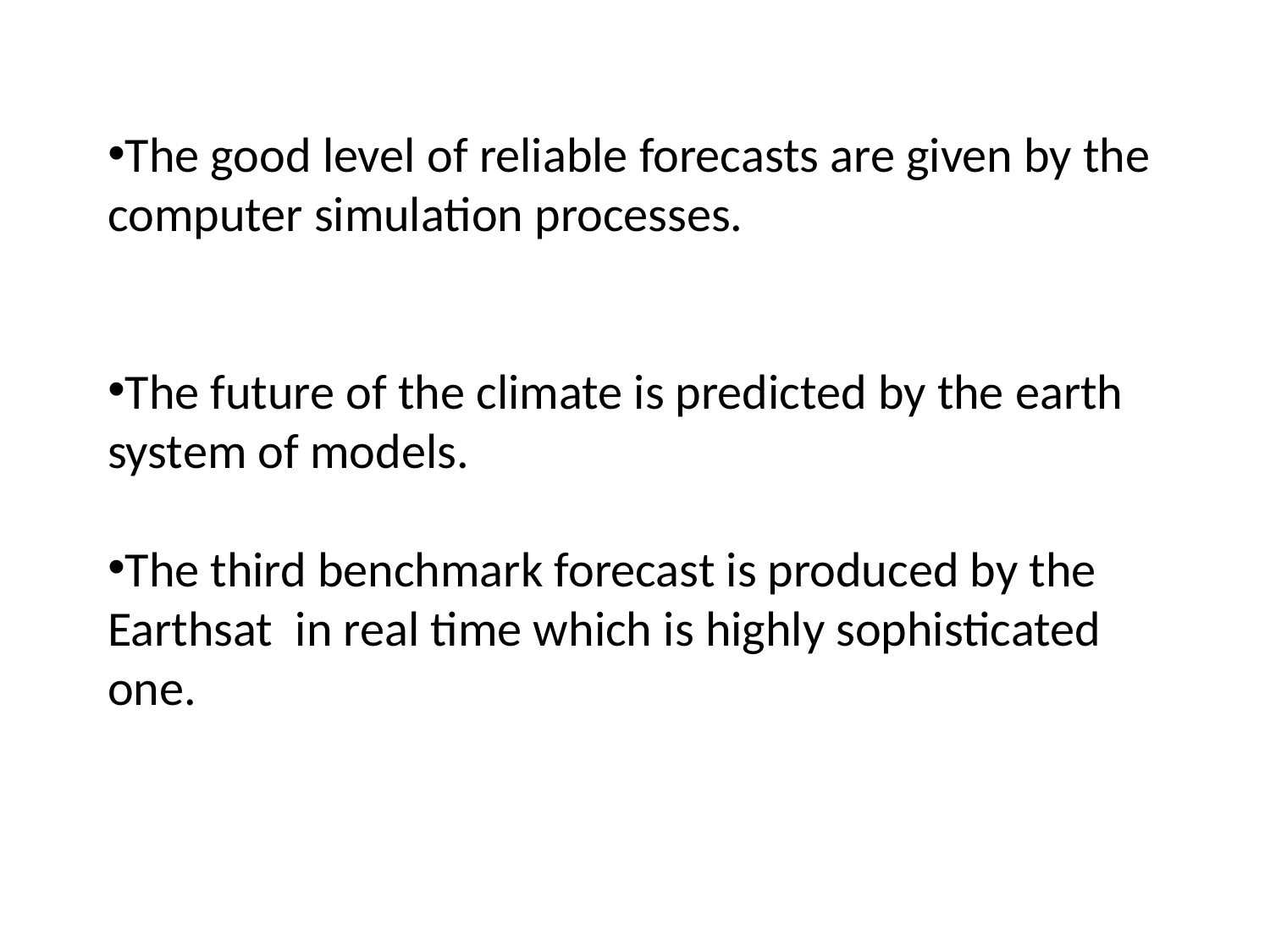

The good level of reliable forecasts are given by the computer simulation processes.

The future of the climate is predicted by the earth system of models.

The third benchmark forecast is produced by the Earthsat  in real time which is highly sophisticated
one.